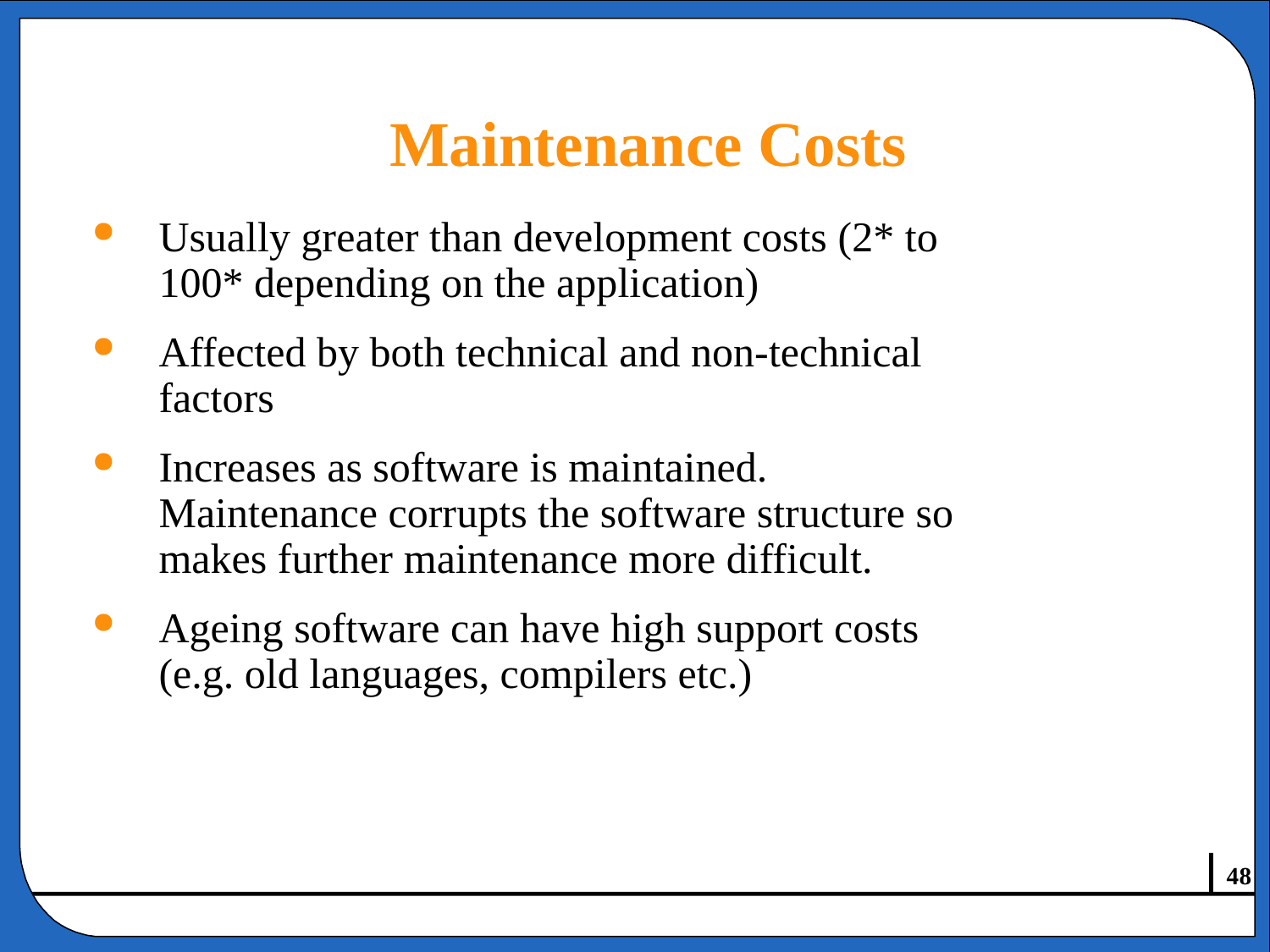

Maintenance Costs
# Usually greater than development costs (2* to 100* depending on the application)
Affected by both technical and non-technical
factors
Increases as software is maintained.
Maintenance corrupts the software structure so
makes further maintenance more difficult.
Ageing software can have high support costs
(e.g. old languages, compilers etc.)